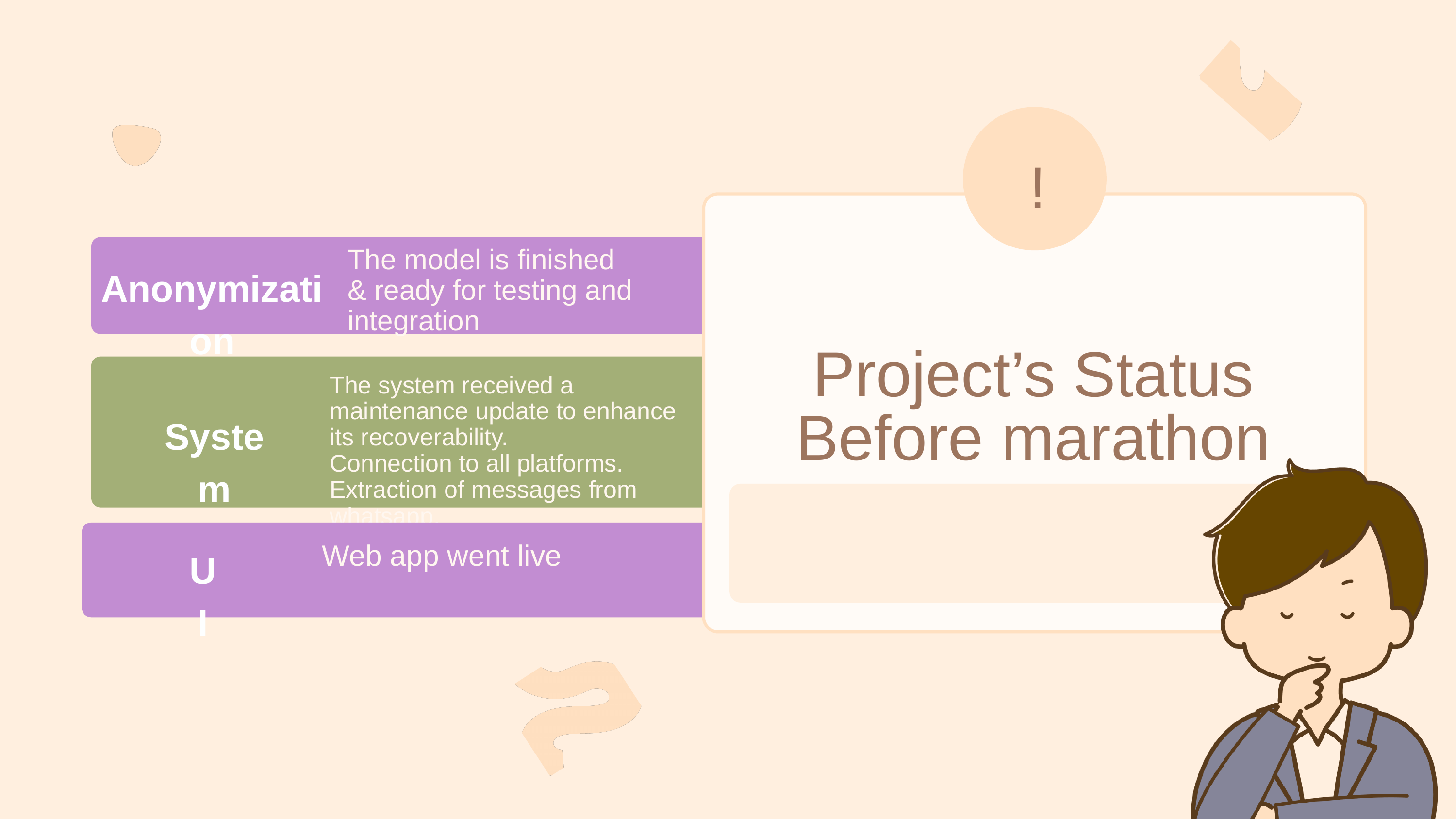

!

The model is finished
& ready for testing and integration
Anonymization
Project’s Status
Before marathon

The system received a maintenance update to enhance its recoverability.
Connection to all platforms.
Extraction of messages from whatsapp.

System

UI
Web app went live